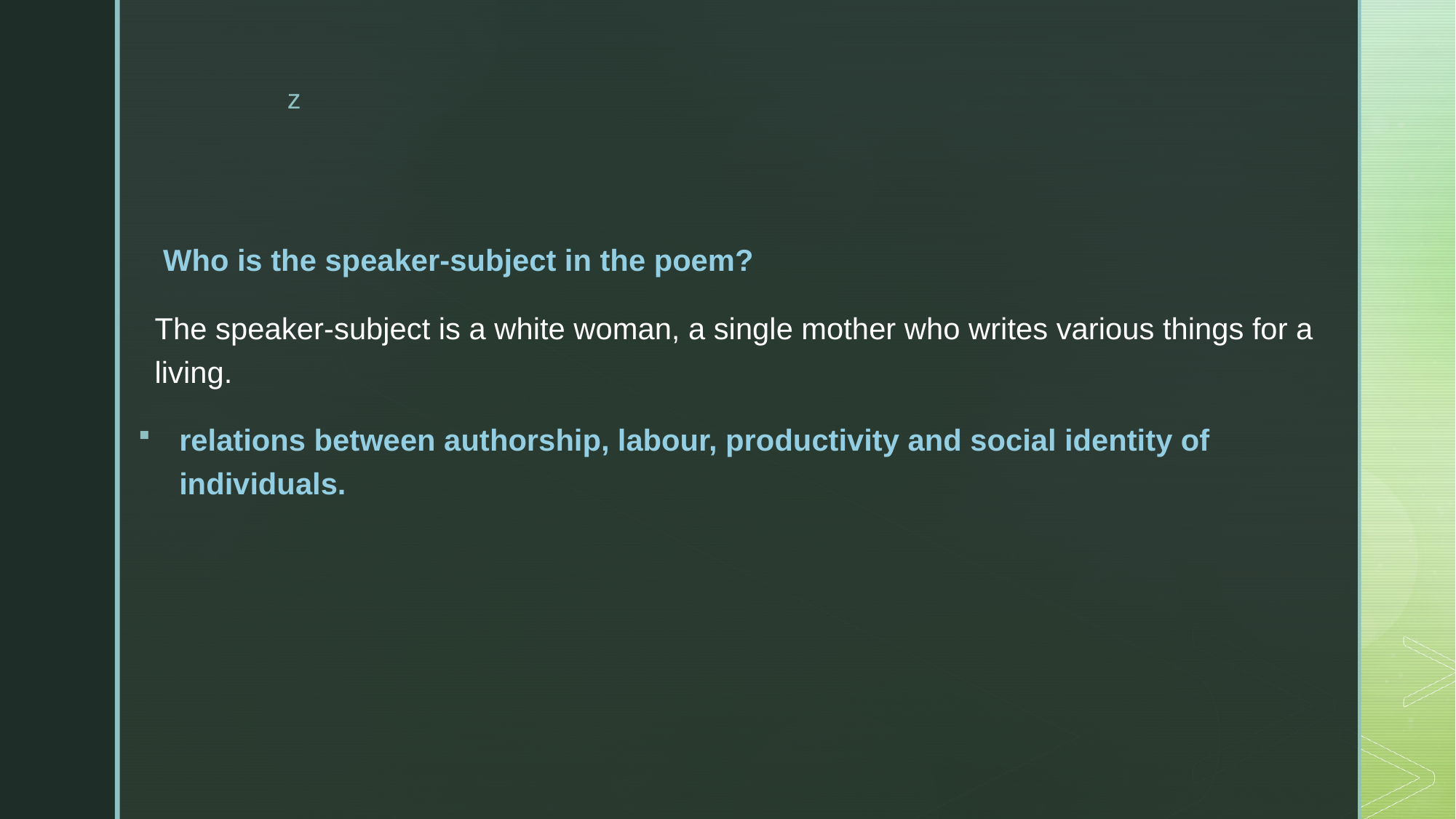

Who is the speaker-subject in the poem?
  The speaker-subject is a white woman, a single mother who writes various things for a      living.
relations between authorship, labour, productivity and social identity of individuals.